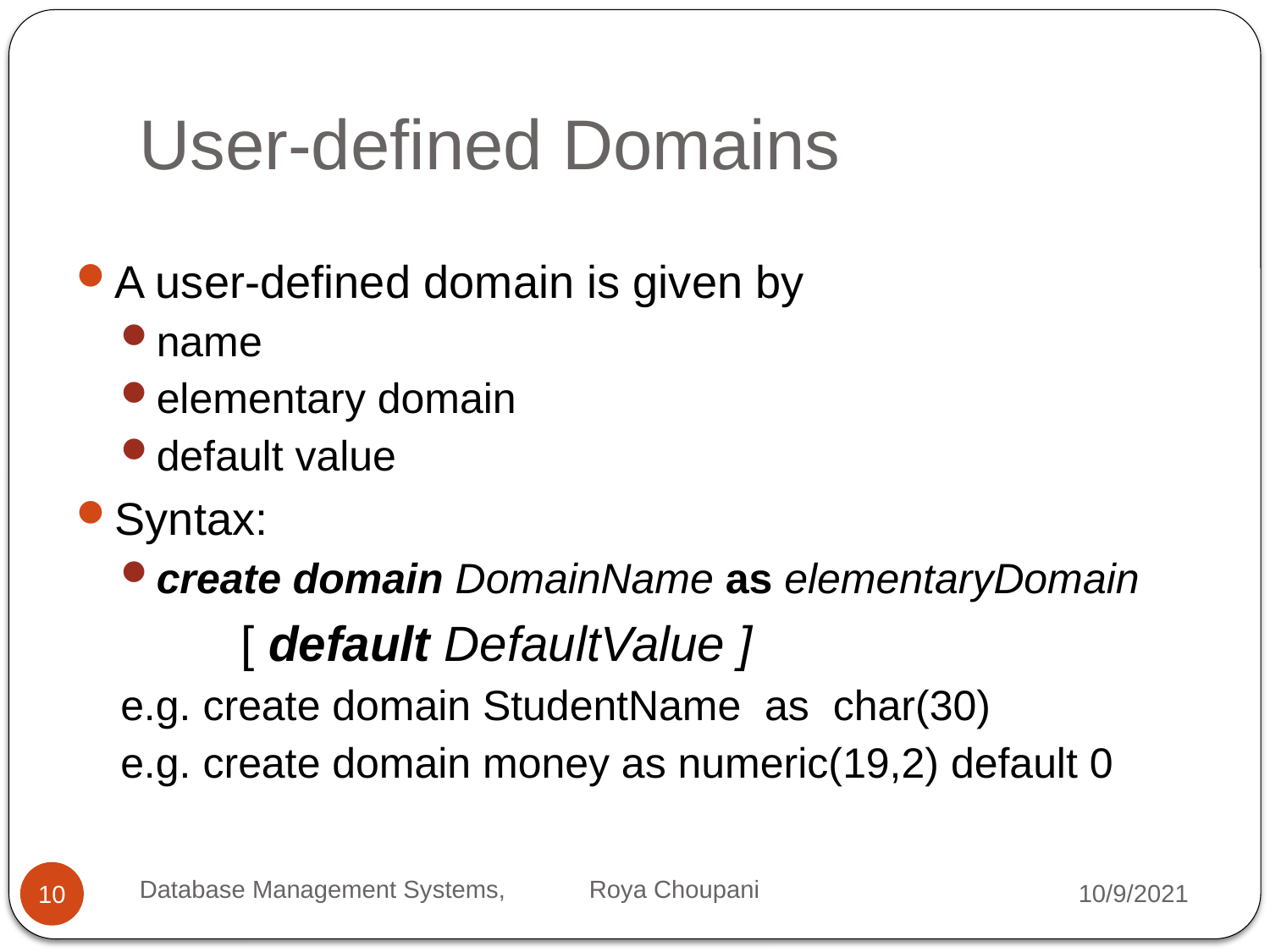

# User-defined Domains
A user-defined domain is given by
name
elementary domain
default value
Syntax:
create domain DomainName as elementaryDomain
		[ default DefaultValue ]
e.g. create domain StudentName  as  char(30)
e.g. create domain money as numeric(19,2) default 0

Database Management Systems,            Roya Choupani
10/9/2021
10